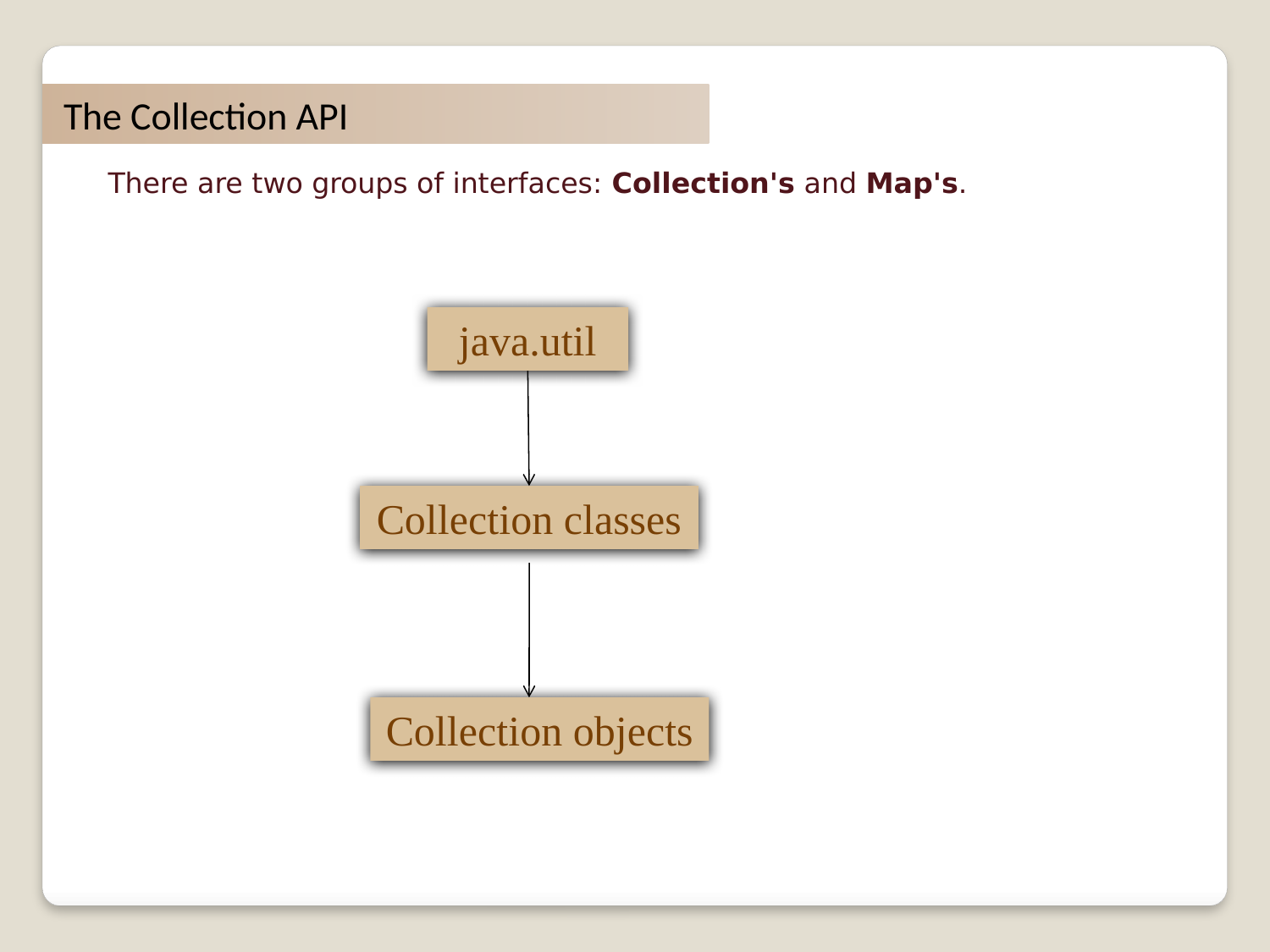

The Collection API
There are two groups of interfaces: Collection's and Map's.
java.util
Collection classes
Collection objects